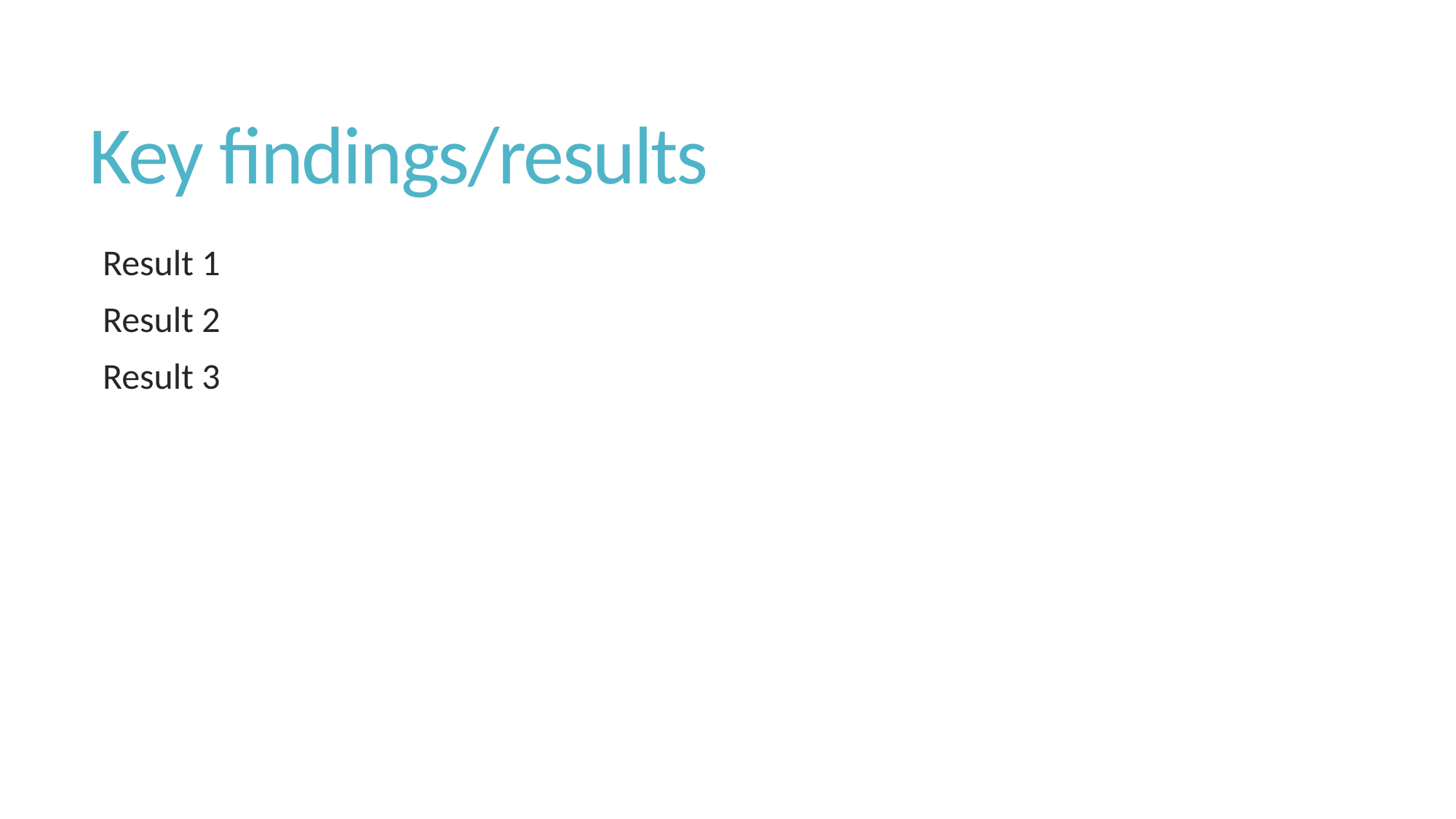

# Key findings/results
Result 1
Result 2
Result 3